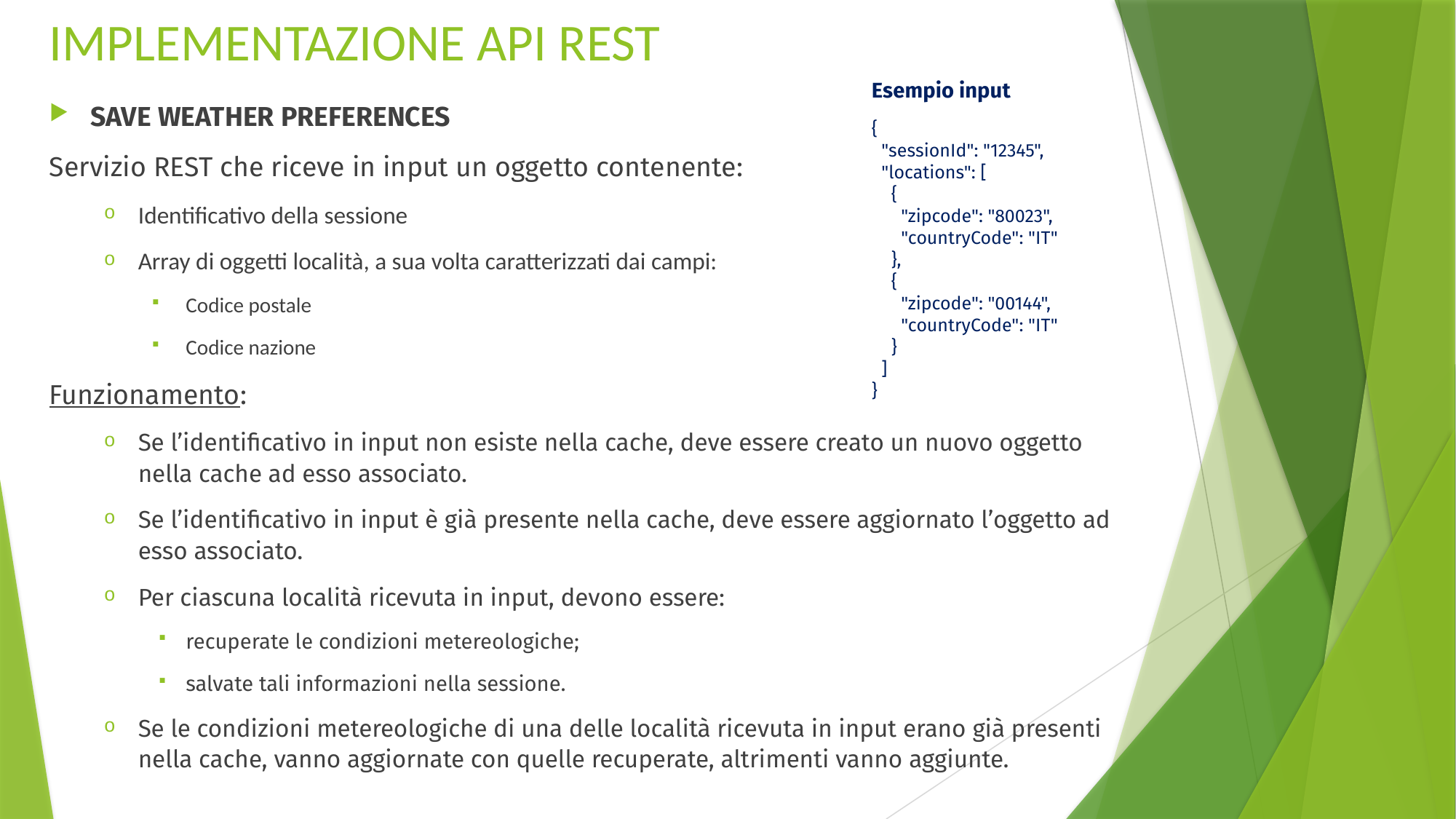

# IMPLEMENTAZIONE API REST
Esempio input
SAVE WEATHER PREFERENCES
Servizio REST che riceve in input un oggetto contenente:
Identificativo della sessione
Array di oggetti località, a sua volta caratterizzati dai campi:
Codice postale
Codice nazione
Funzionamento:
Se l’identificativo in input non esiste nella cache, deve essere creato un nuovo oggetto nella cache ad esso associato.
Se l’identificativo in input è già presente nella cache, deve essere aggiornato l’oggetto ad esso associato.
Per ciascuna località ricevuta in input, devono essere:
recuperate le condizioni metereologiche;
salvate tali informazioni nella sessione.
Se le condizioni metereologiche di una delle località ricevuta in input erano già presenti nella cache, vanno aggiornate con quelle recuperate, altrimenti vanno aggiunte.
{
  "sessionId": "12345",
  "locations": [
    {
      "zipcode": "80023",
      "countryCode": "IT"
    },
    {
      "zipcode": "00144",
      "countryCode": "IT"
    }
  ]
}